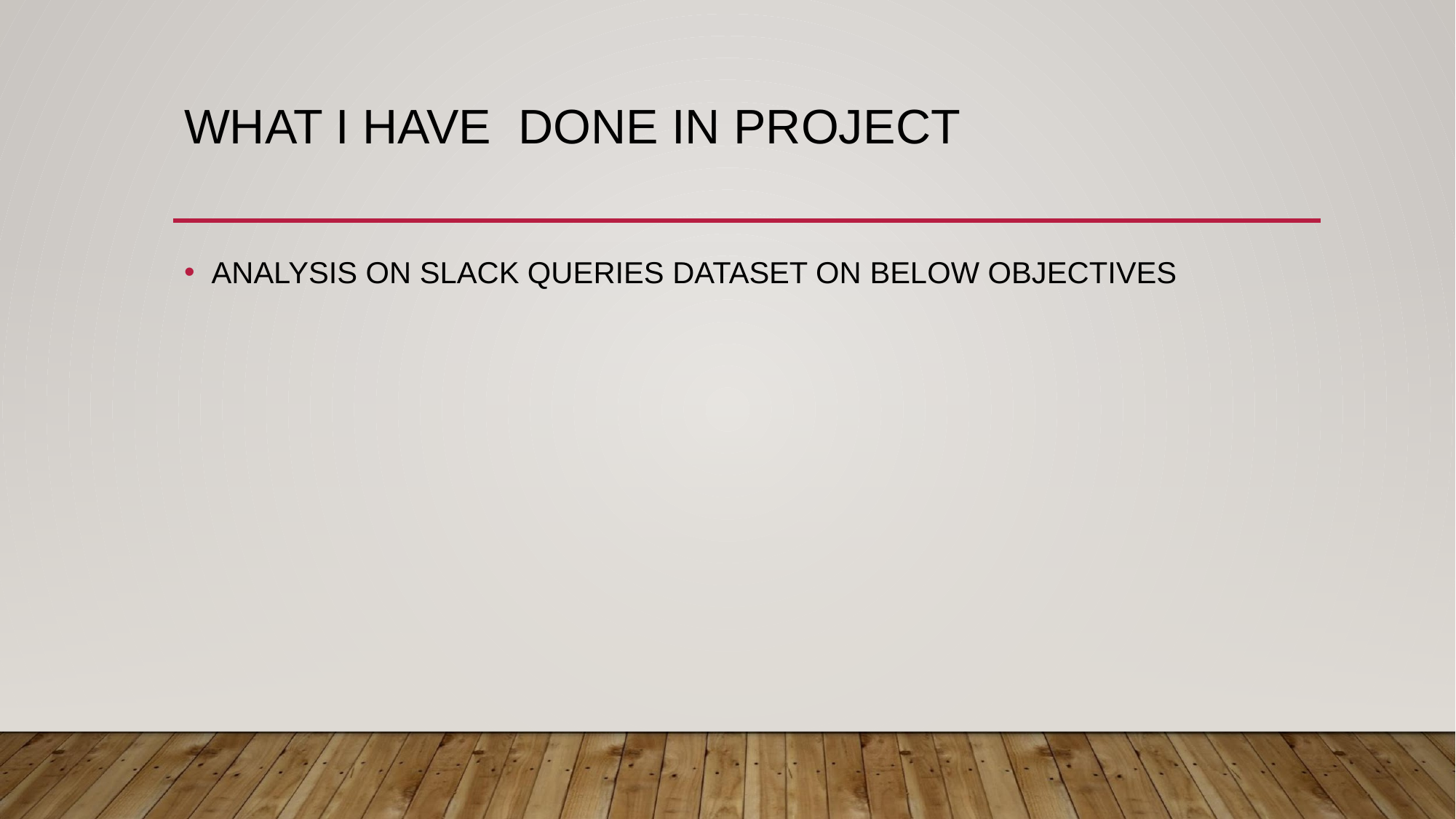

# WHAT I HAVE  DONE IN PROJECT
ANALYSIS ON SLACK QUERIES DATASET ON BELOW OBJECTIVES